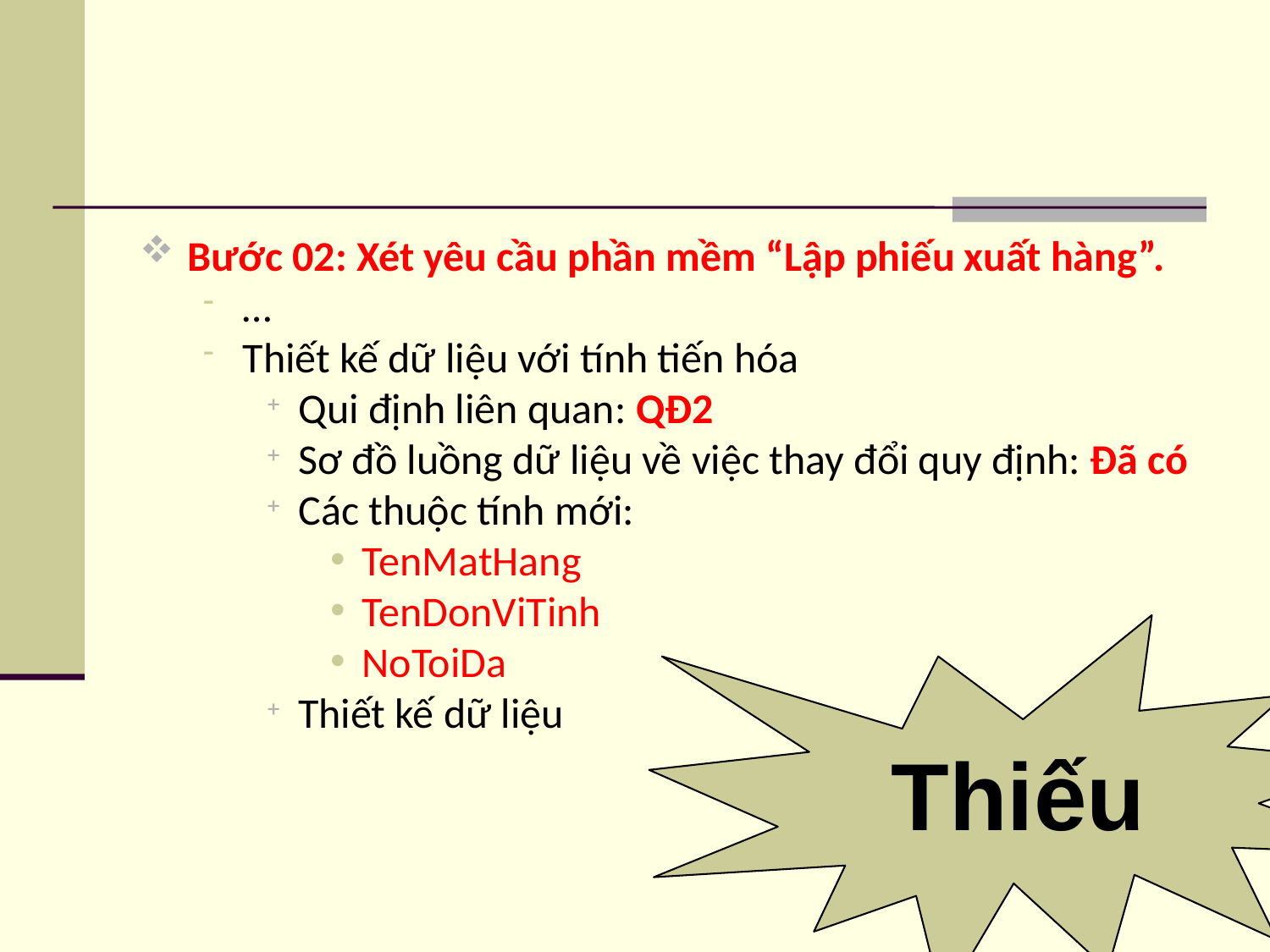

Bước 02: Xét yêu cầu phần mềm “Lập phiếu xuất hàng”.
…
Thiết kế dữ liệu với tính tiến hóa
Qui định liên quan: QĐ2
Sơ đồ luồng dữ liệu về việc thay đổi quy định: Đã có
Các thuộc tính mới:
TenMatHang
TenDonViTinh
NoToiDa
Thiết kế dữ liệu
Thiếu